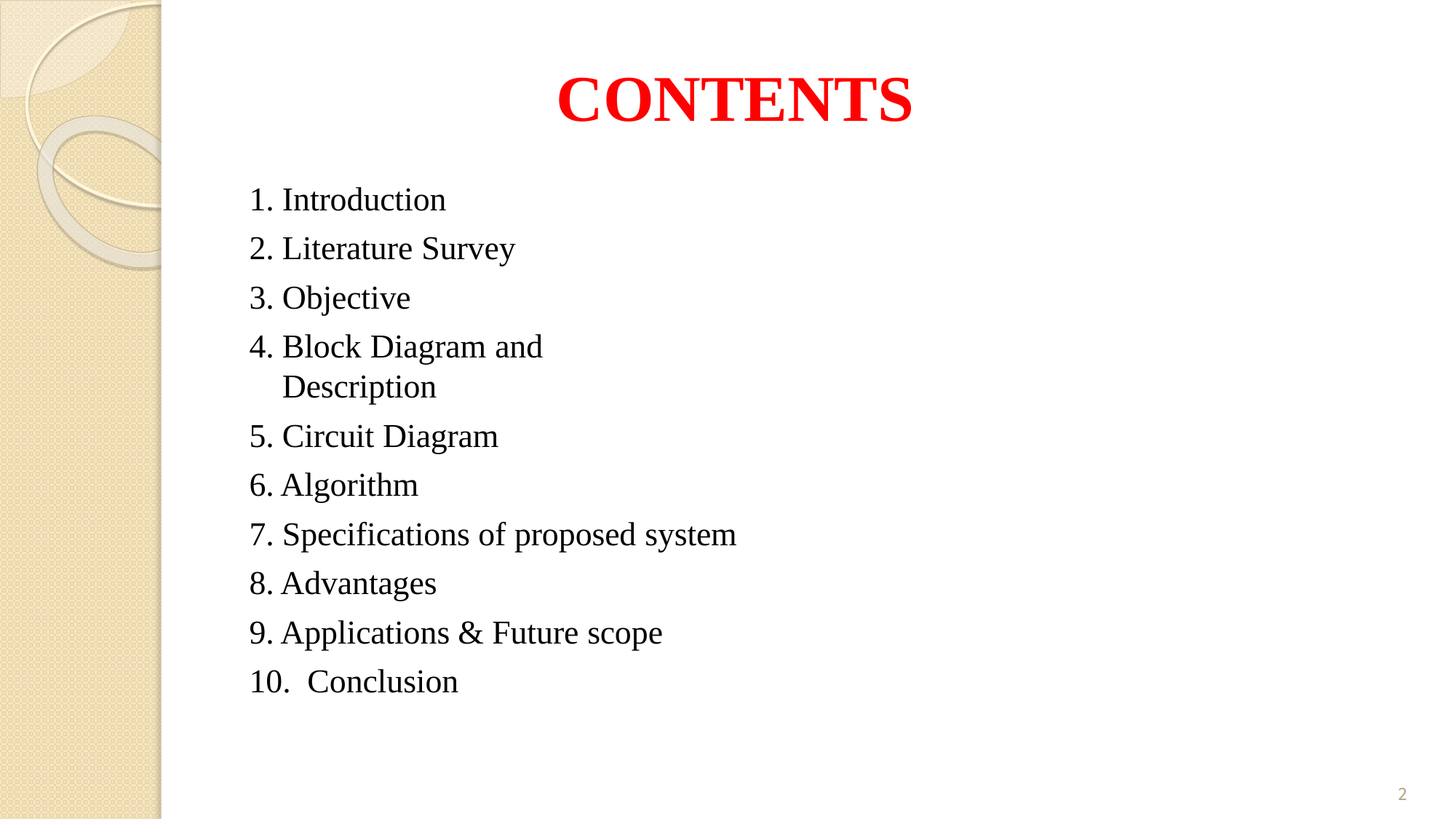

# CONTENTS
Introduction
Literature Survey
Objective
Block Diagram and	Description
Circuit Diagram
Algorithm
Specifications of proposed system
Advantages
Applications & Future scope
Conclusion
2